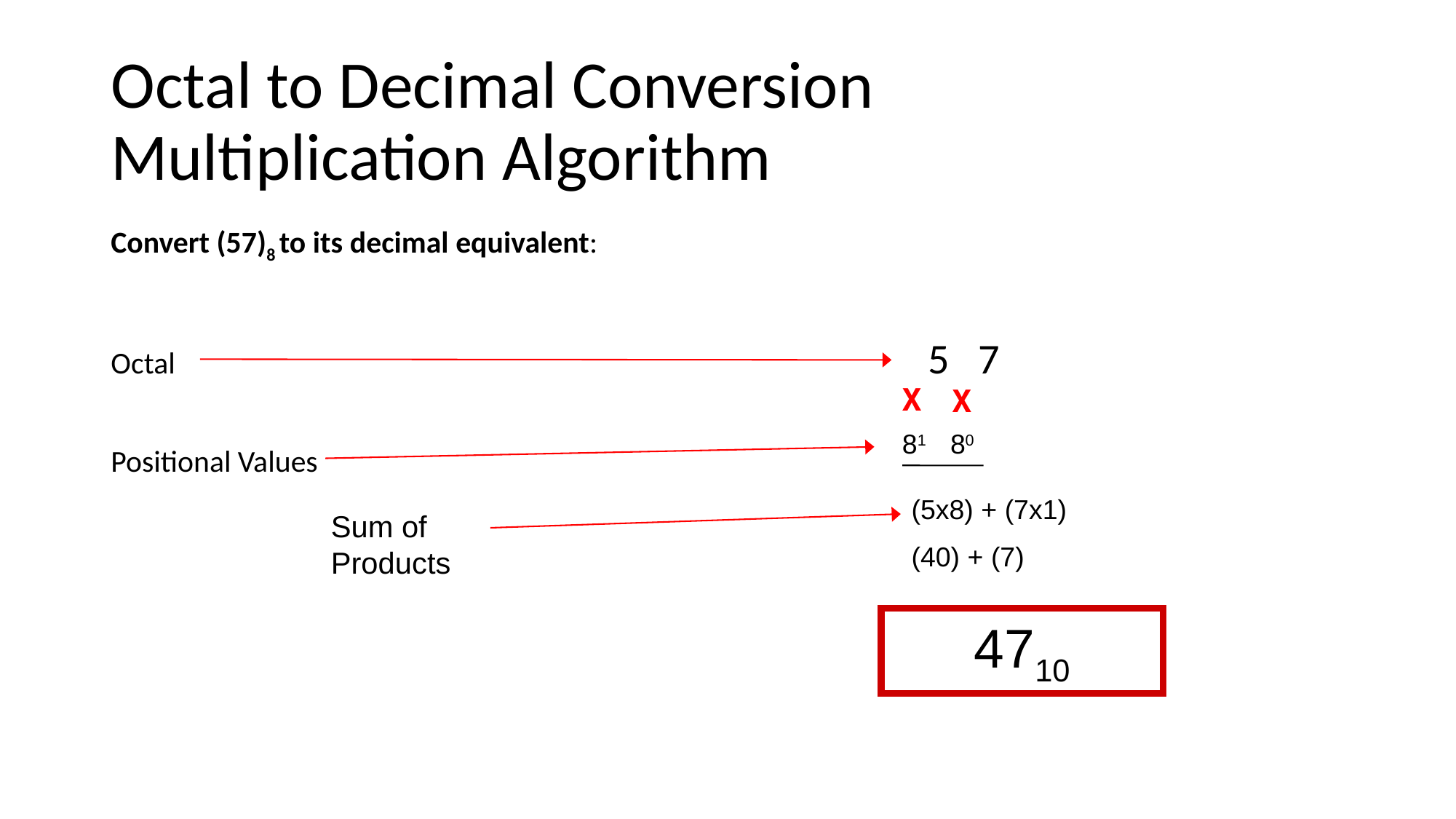

# Octal to Decimal Conversion Multiplication Algorithm
Convert (57)8 to its decimal equivalent:

Octal						              5   7

Positional Values

x
x
81
80

(5x8) + (7x1)
Sum of Products

(40) + (7)
4710